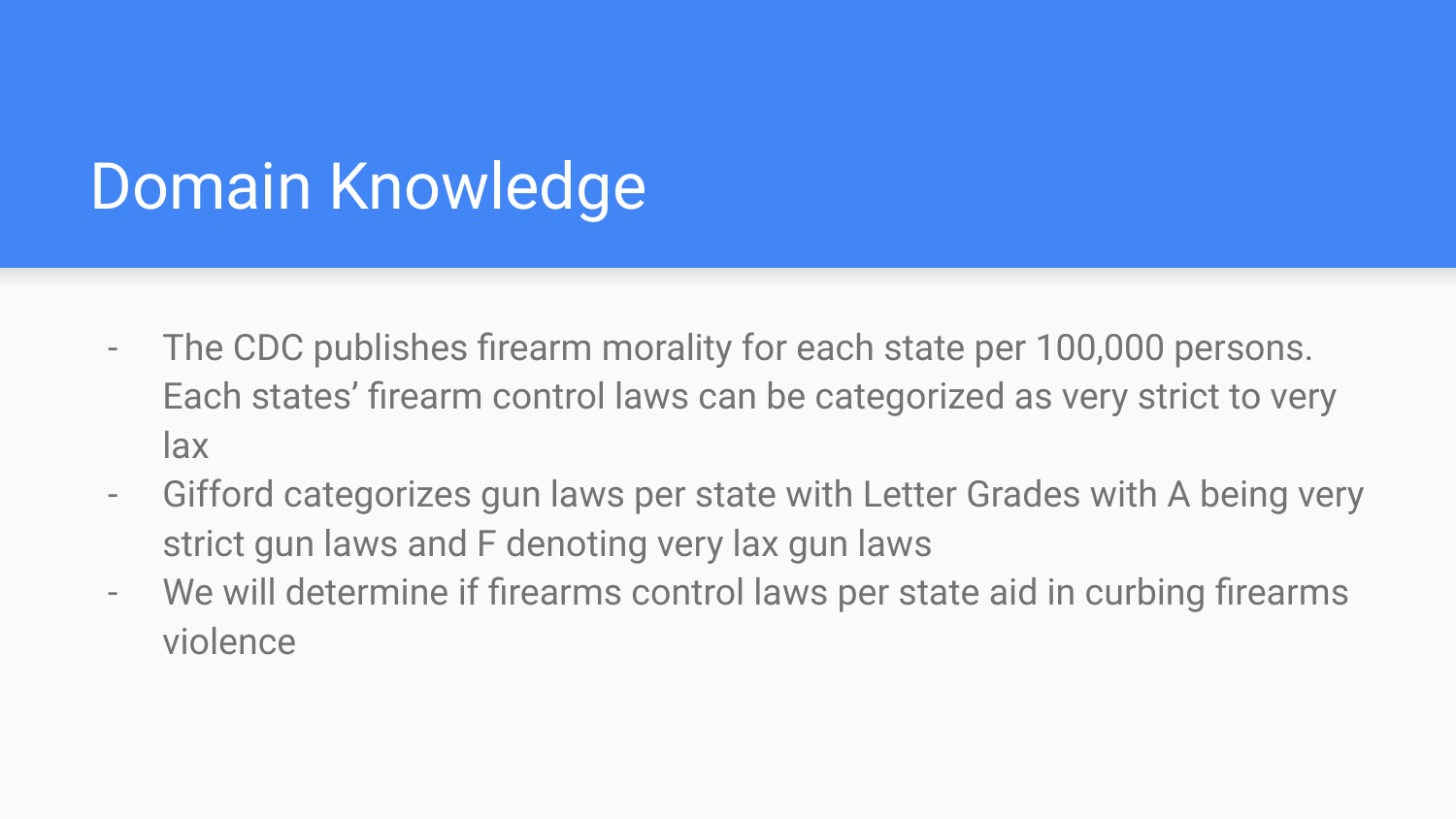

# Domain Knowledge
The CDC publishes firearm morality for each state per 100,000 persons. Each states’ firearm control laws can be categorized as very strict to very lax
Gifford categorizes gun laws per state with Letter Grades with A being very strict gun laws and F denoting very lax gun laws
We will determine if firearms control laws per state aid in curbing firearms violence